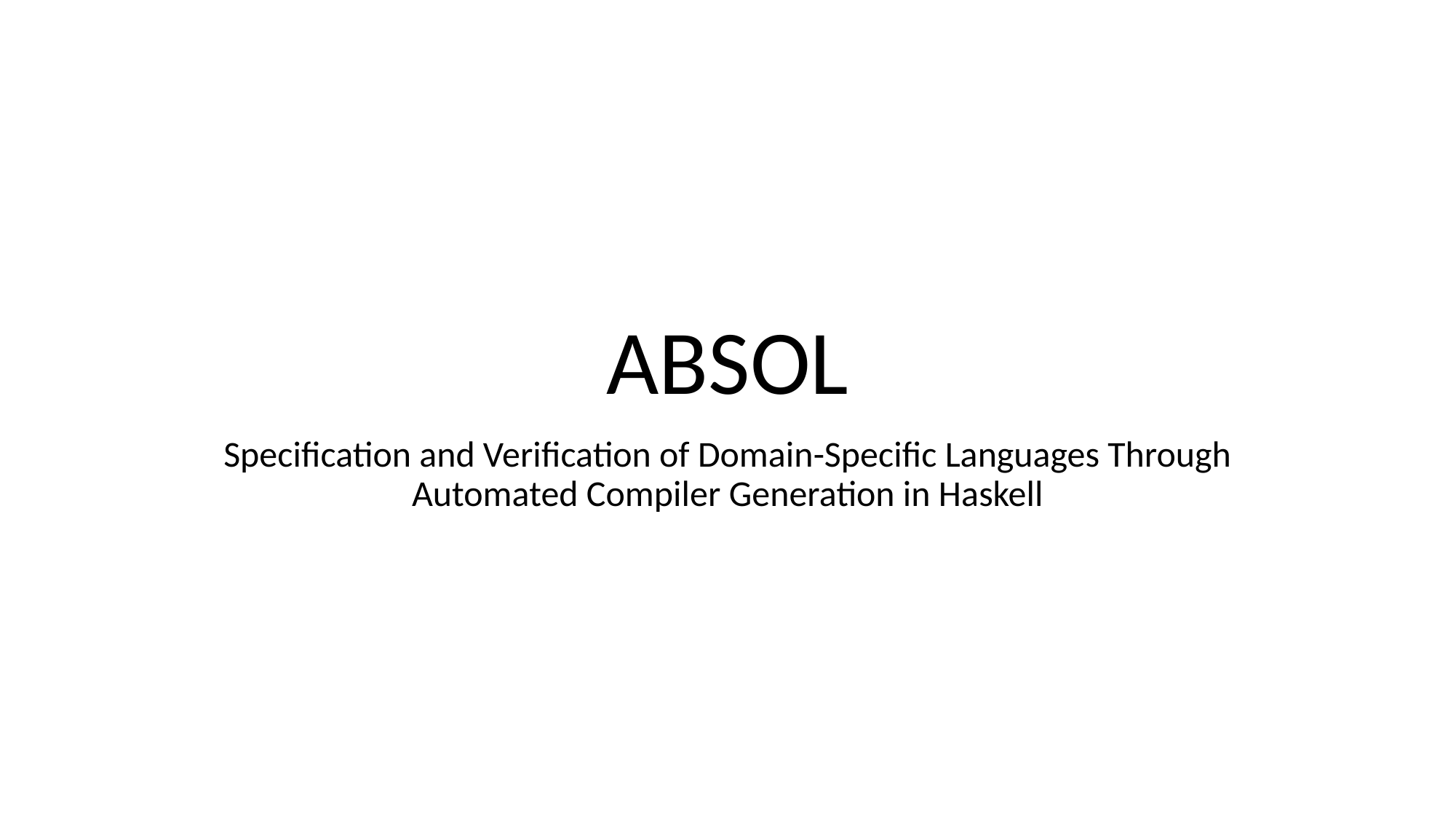

# ABSOL
Specification and Verification of Domain-Specific Languages Through Automated Compiler Generation in Haskell